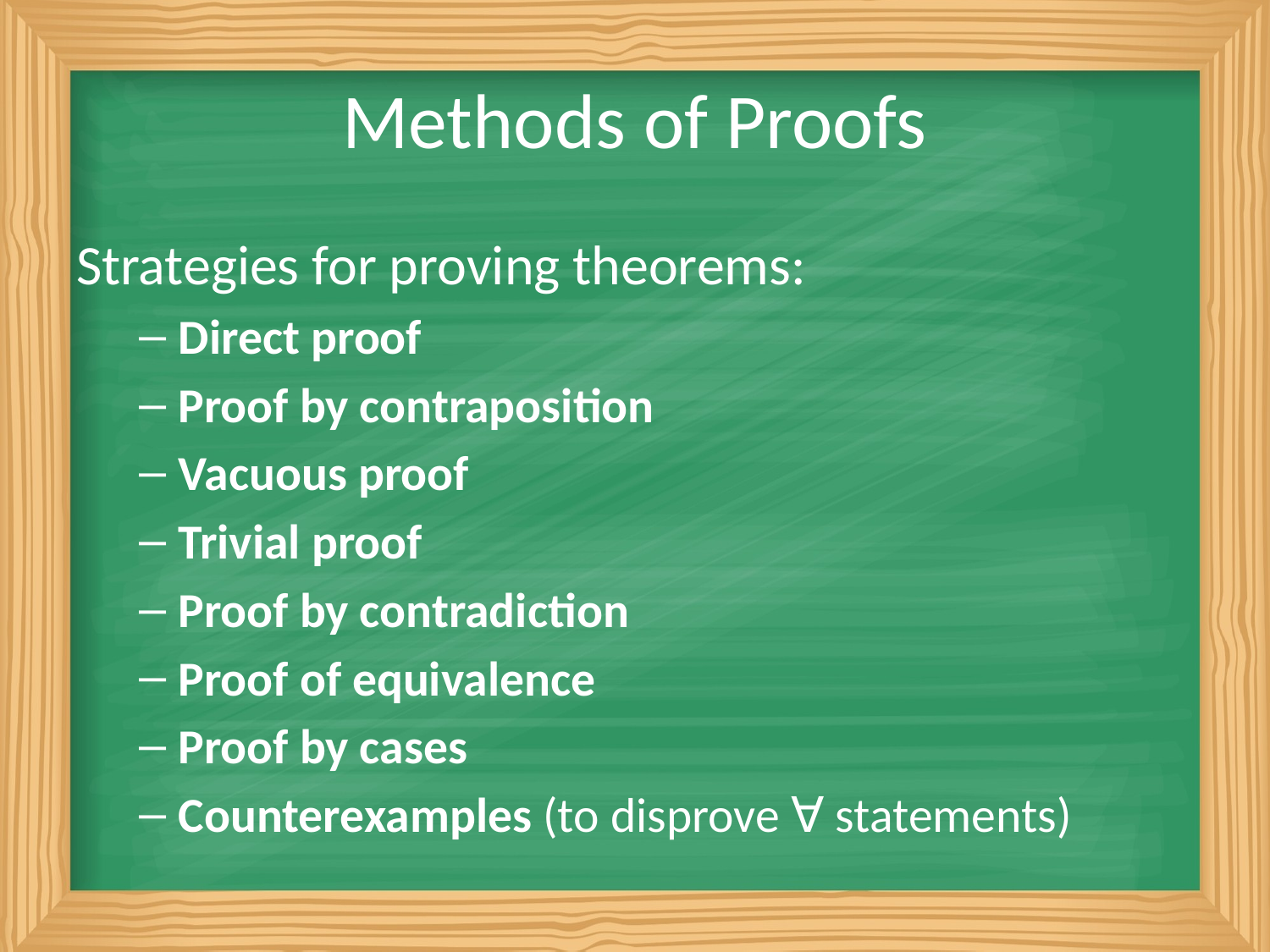

# Methods of Proofs
Strategies for proving theorems:
Direct proof
Proof by contraposition
Vacuous proof
Trivial proof
Proof by contradiction
Proof of equivalence
Proof by cases
Counterexamples (to disprove ∀ statements)